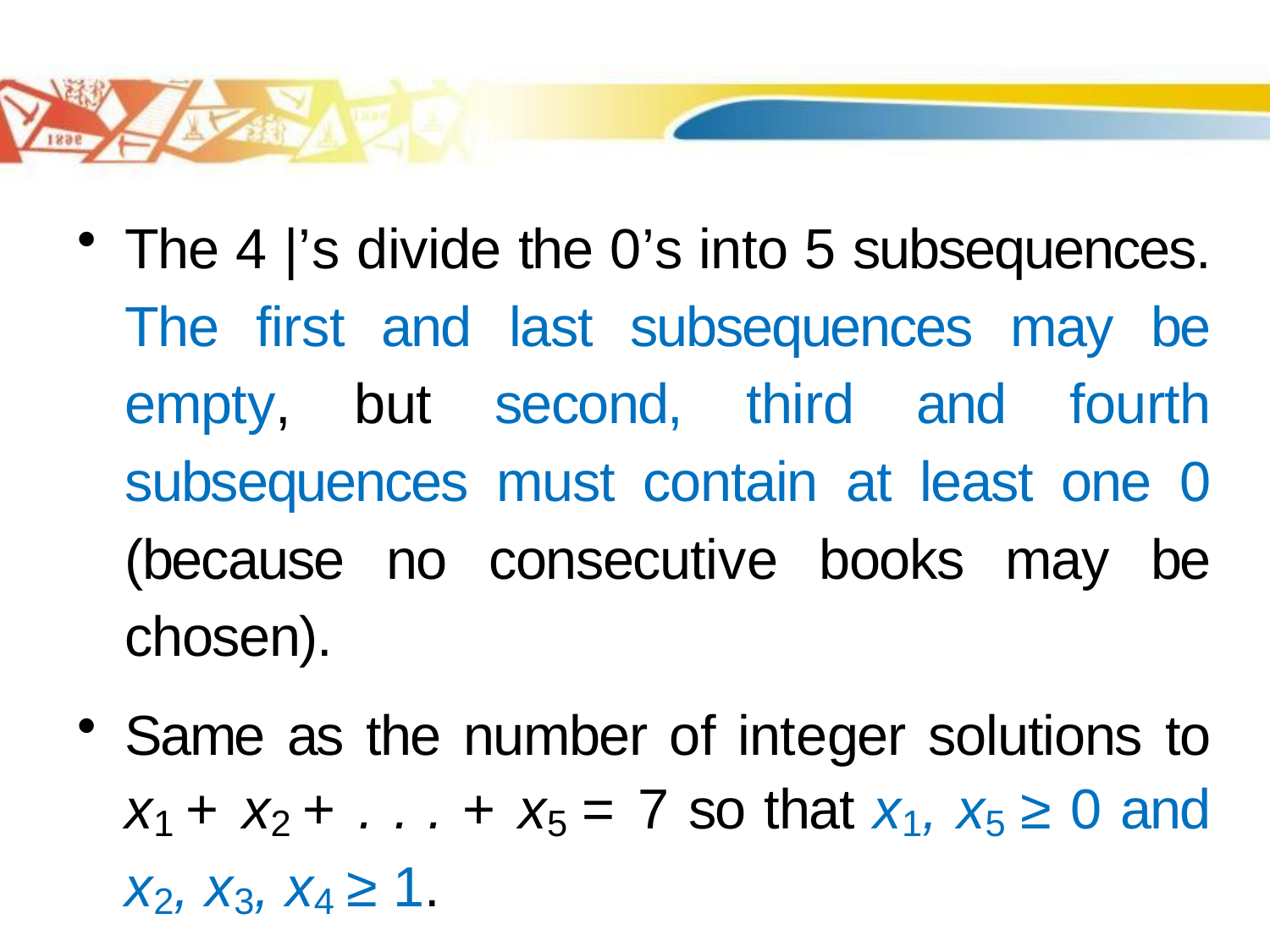

#
The 4 |’s divide the 0’s into 5 subsequences. The first and last subsequences may be empty, but second, third and fourth subsequences must contain at least one 0 (because no consecutive books may be chosen).
Same as the number of integer solutions to x1 + x2 + . . . + x5 = 7 so that x1, x5 ≥ 0 and x2, x3, x4 ≥ 1.